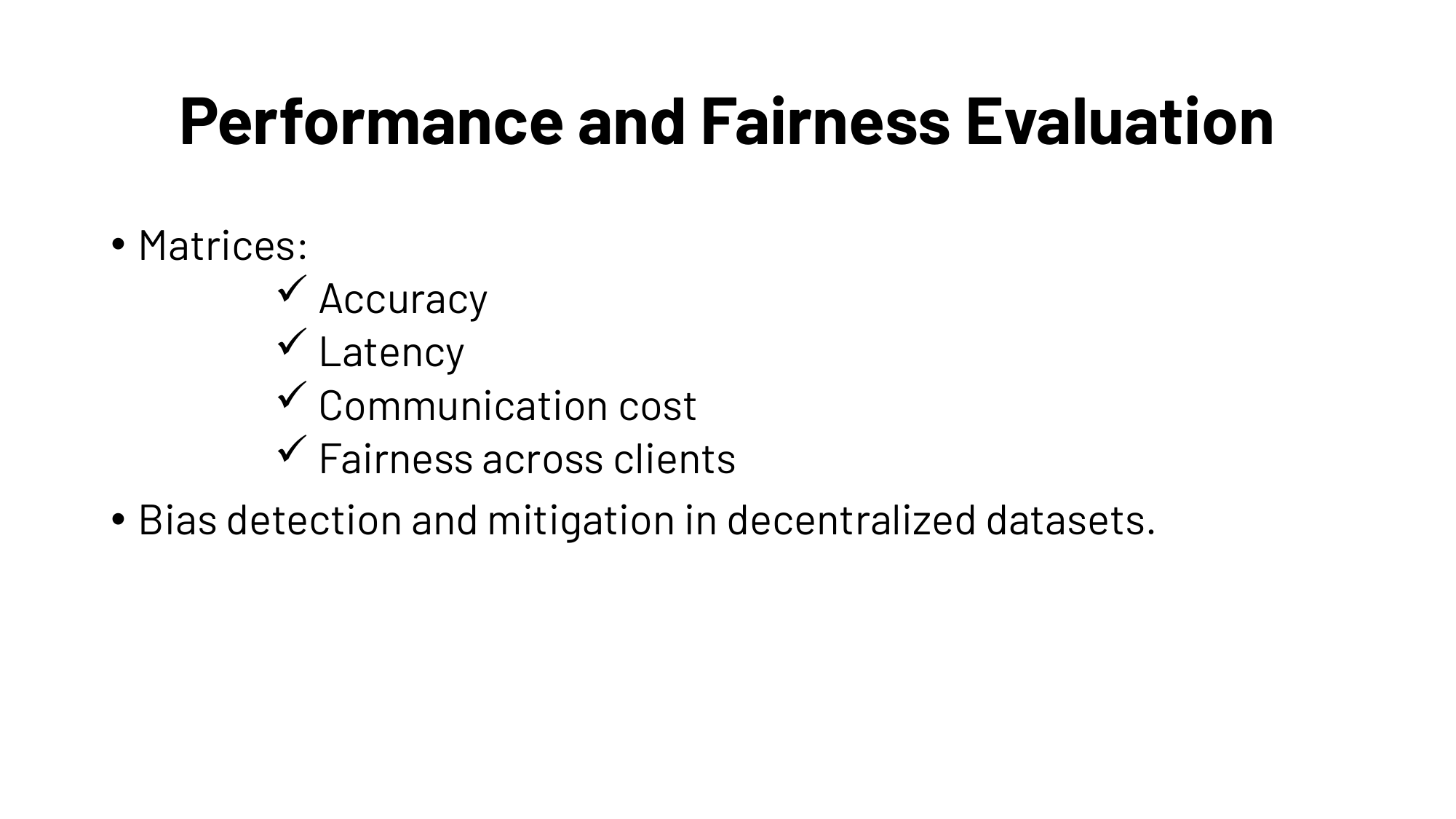

# Performance and Fairness Evaluation
Matrices:
 Accuracy
 Latency
 Communication cost
 Fairness across clients
Bias detection and mitigation in decentralized datasets.